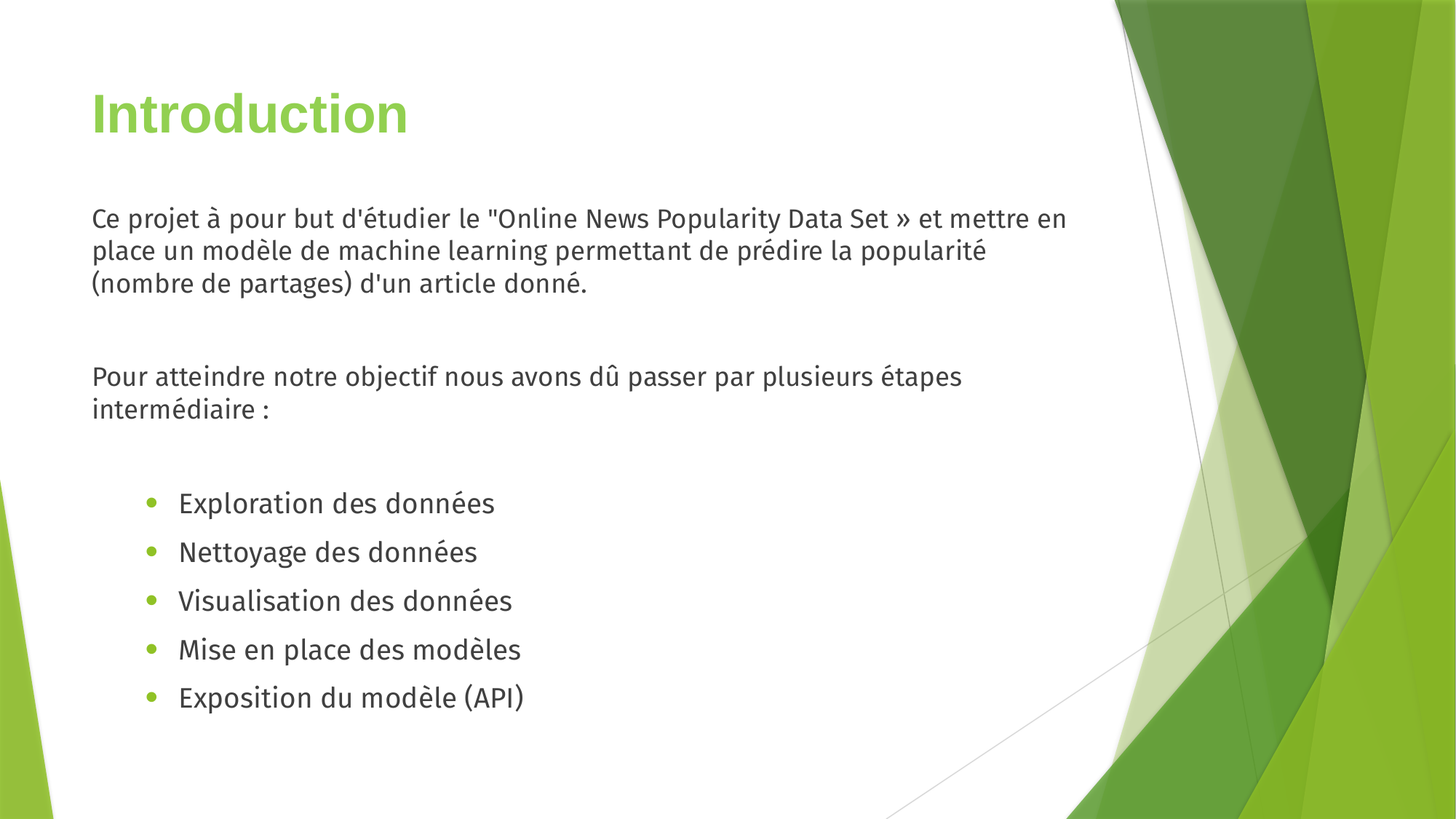

# Introduction
Ce projet à pour but d'étudier le "Online News Popularity Data Set » et mettre en place un modèle de machine learning permettant de prédire la popularité (nombre de partages) d'un article donné.

Pour atteindre notre objectif nous avons dû passer par plusieurs étapes intermédiaire :

Exploration des données
Nettoyage des données
Visualisation des données
Mise en place des modèles
Exposition du modèle (API)